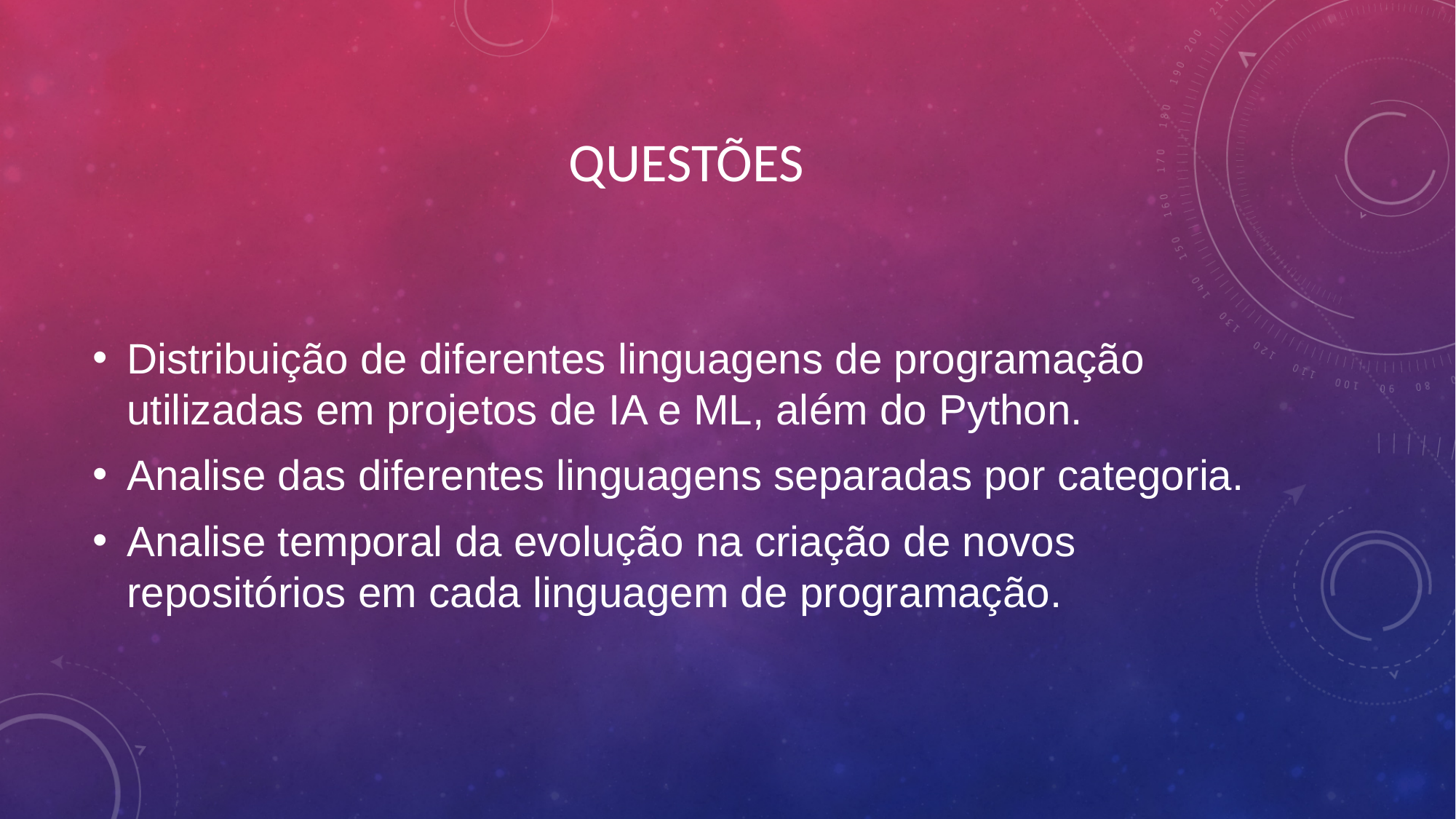

# Questões
Distribuição de diferentes linguagens de programação utilizadas em projetos de IA e ML, além do Python.
Analise das diferentes linguagens separadas por categoria.
Analise temporal da evolução na criação de novos repositórios em cada linguagem de programação.